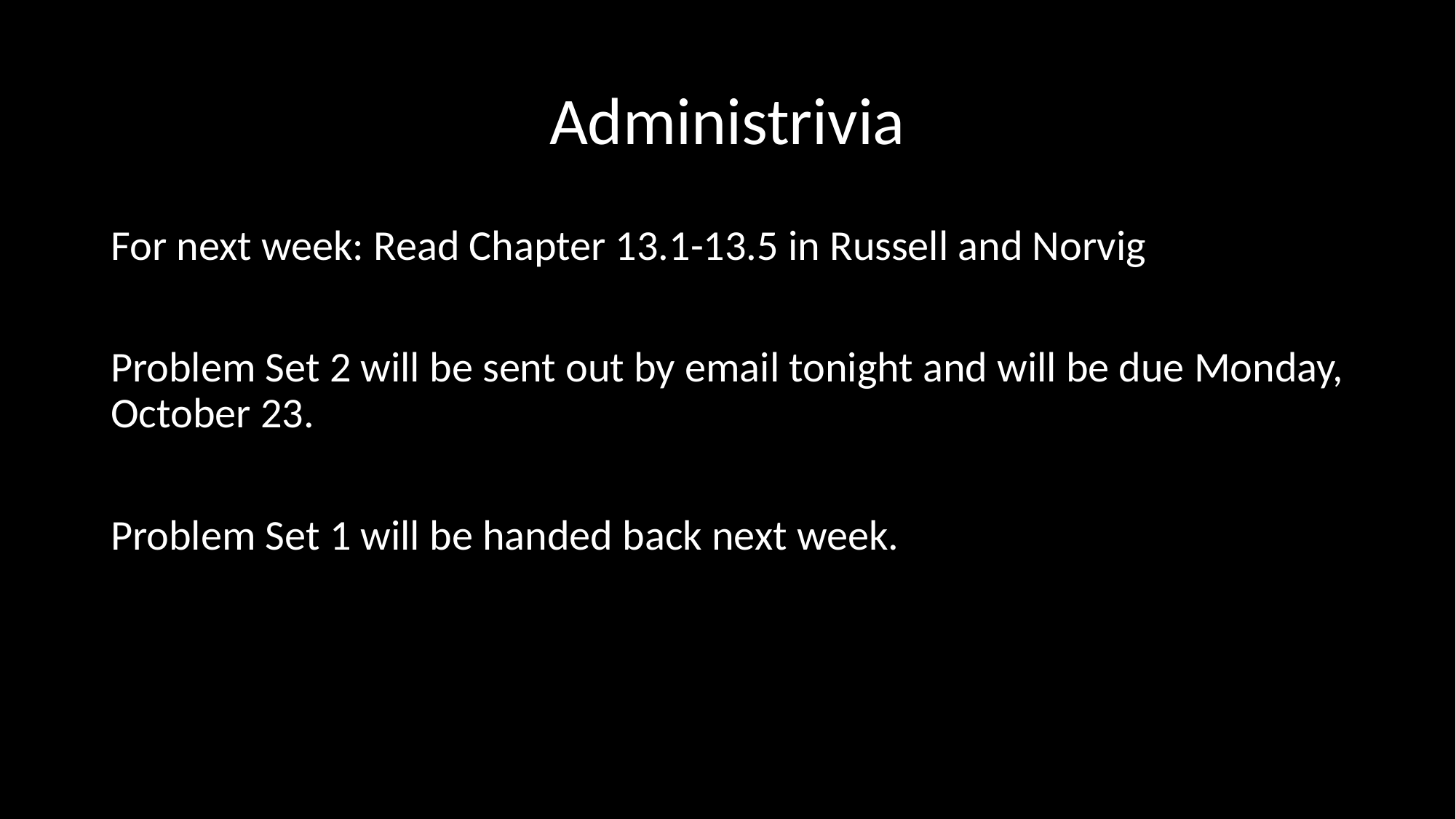

# Administrivia
For next week: Read Chapter 13.1-13.5 in Russell and Norvig

Problem Set 2 will be sent out by email tonight and will be due Monday, October 23.

Problem Set 1 will be handed back next week.